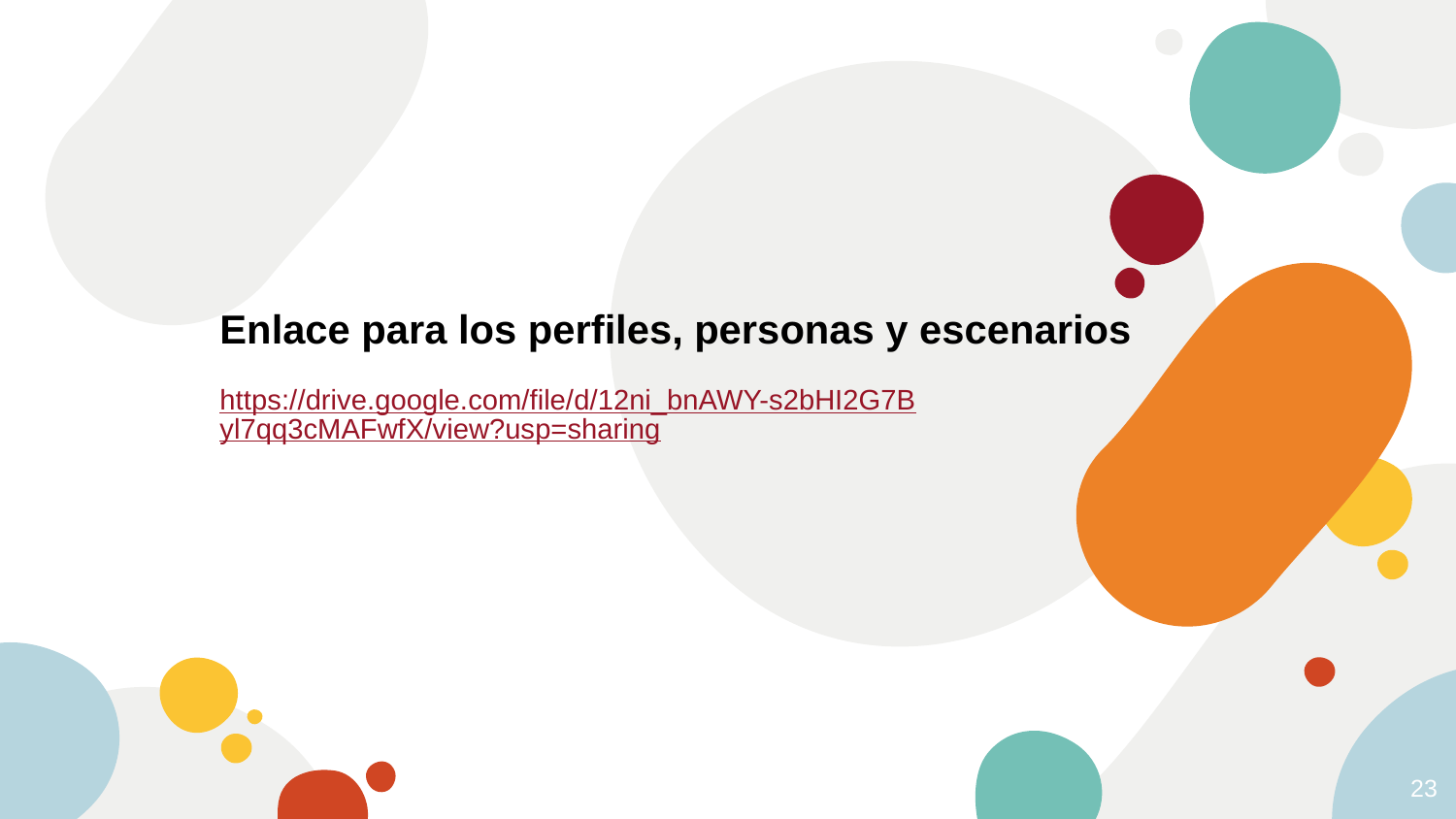

Enlace para los perfiles, personas y escenarios
https://drive.google.com/file/d/12ni_bnAWY-s2bHI2G7Byl7qq3cMAFwfX/view?usp=sharing
23